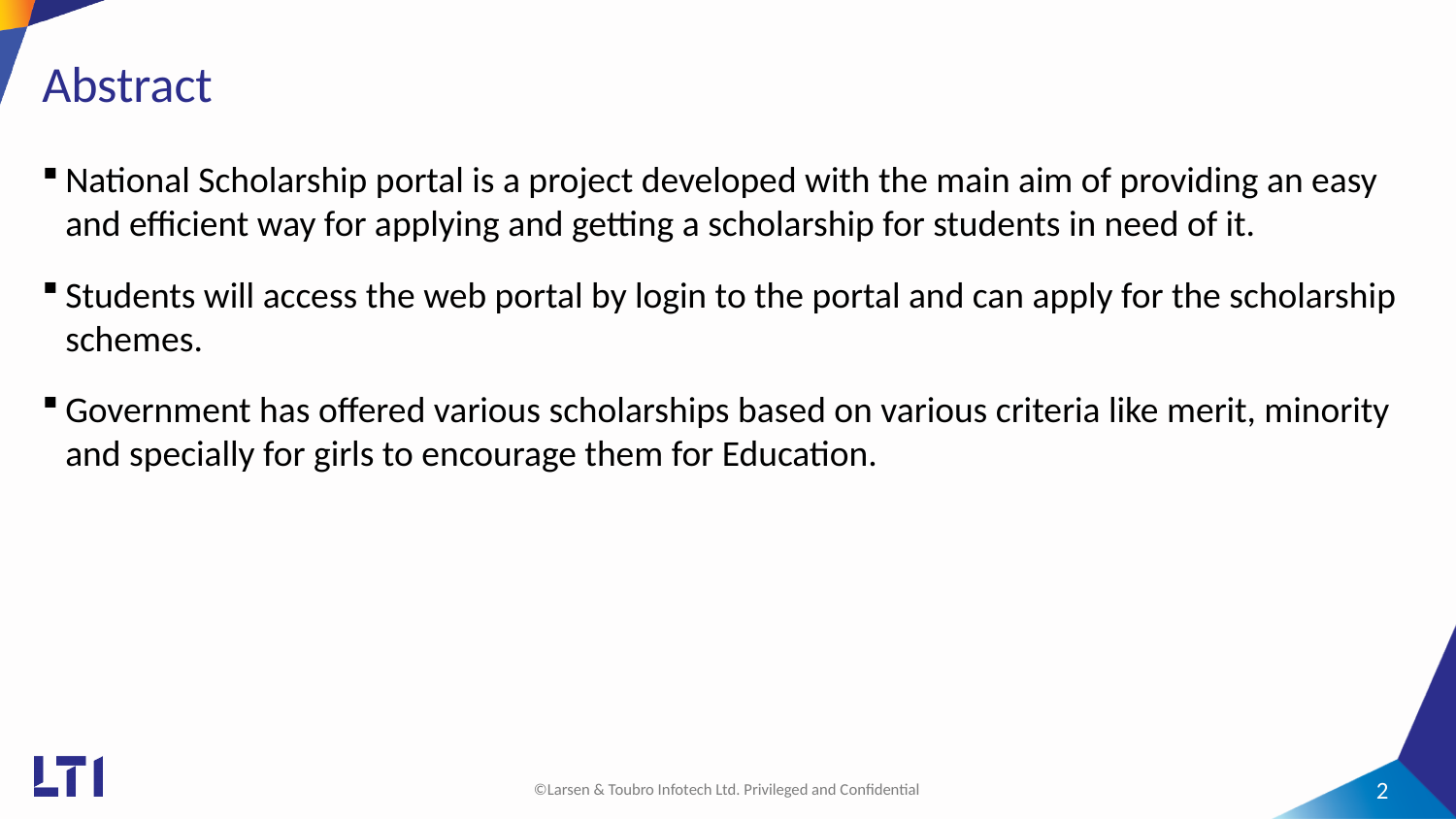

# Abstract
National Scholarship portal is a project developed with the main aim of providing an easy and efficient way for applying and getting a scholarship for students in need of it.
Students will access the web portal by login to the portal and can apply for the scholarship schemes.
Government has offered various scholarships based on various criteria like merit, minority and specially for girls to encourage them for Education.